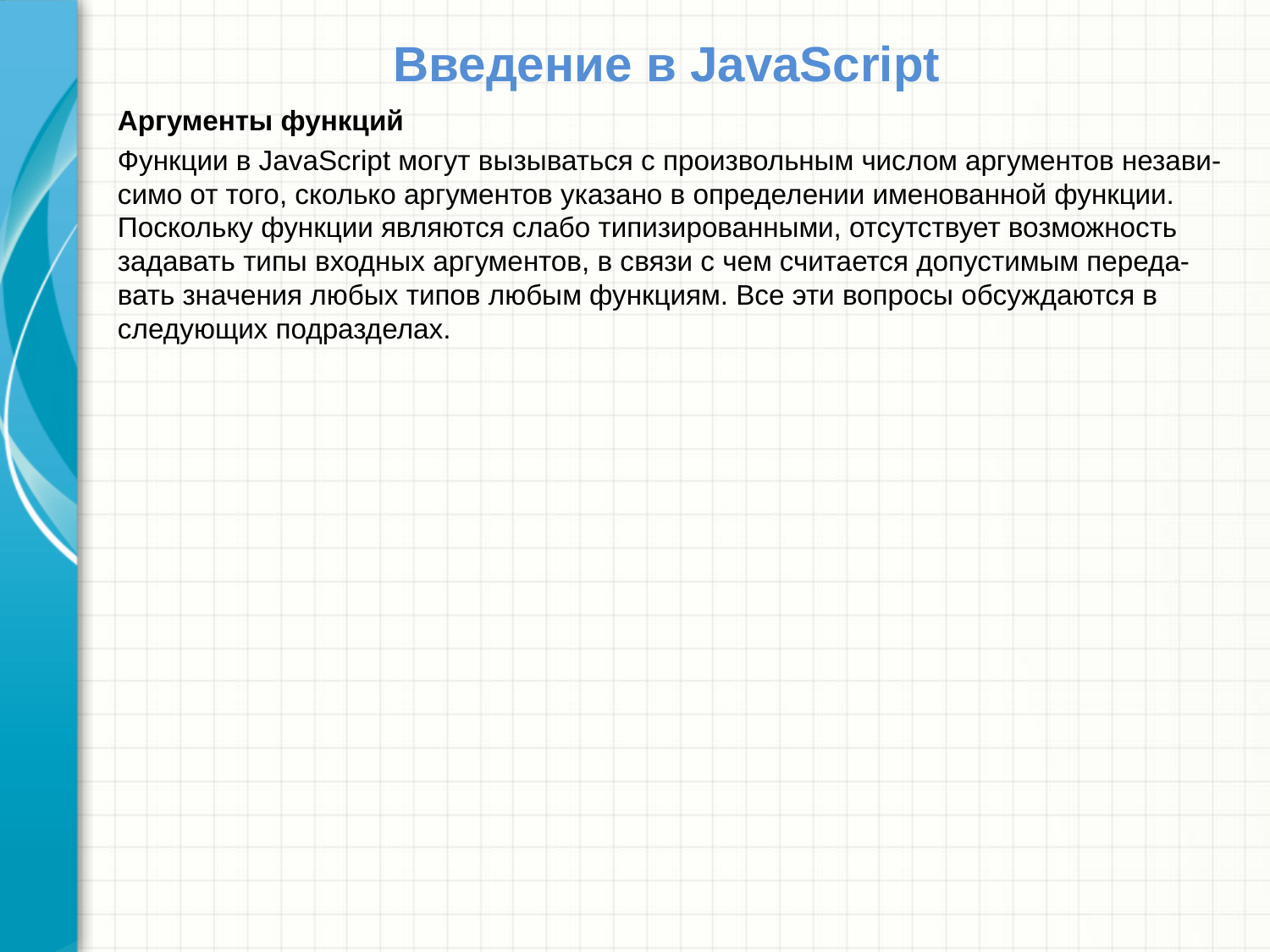

# Введение в JavaScript
Аргументы функций
Функции в JavaScript могут вызываться с произвольным числом аргументов незави-симо от того, сколько аргументов указано в определении именованной функции. Поскольку функции являются слабо типизированными, отсутствует возможность задавать типы входных аргументов, в связи с чем считается допустимым переда-вать значения любых типов любым функциям. Все эти вопросы обсуждаются в следующих подразделах.